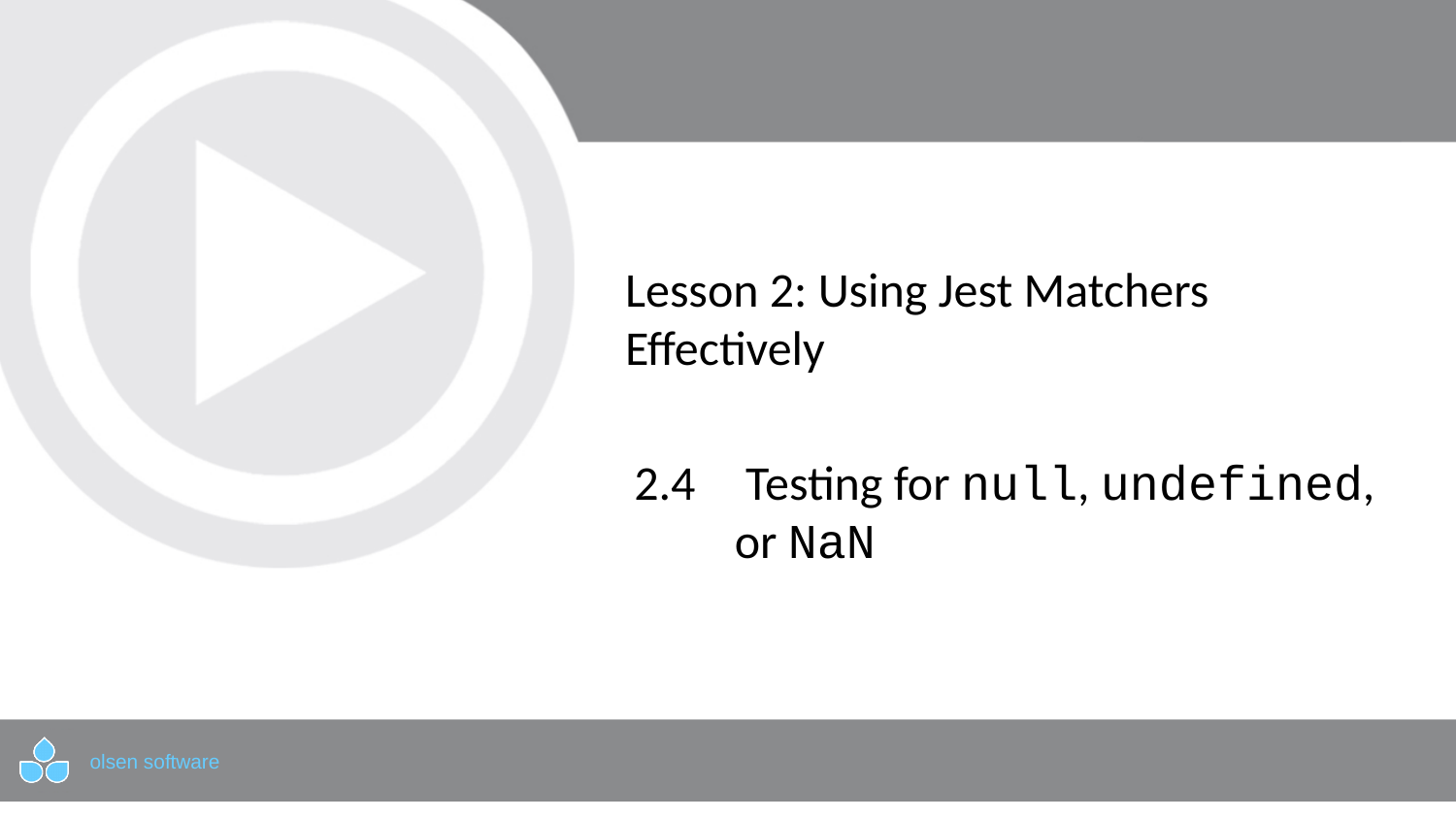

# Lesson 2: Using Jest Matchers Effectively
2.4	 Testing for null, undefined, or NaN